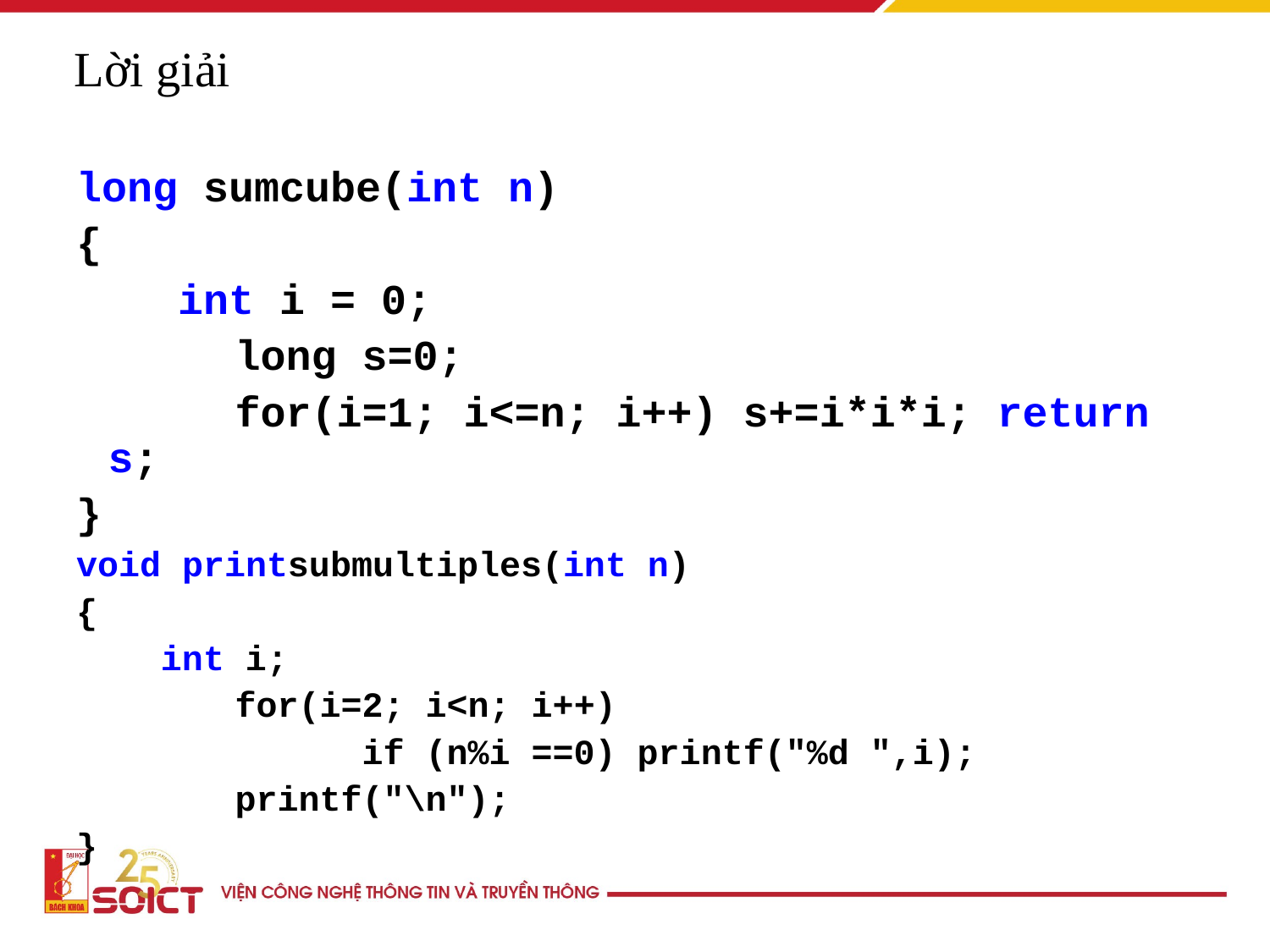

Lời giải
long sumcube(int n)
{
    int i = 0;
		long s=0;
		for(i=1; i<=n; i++) s+=i*i*i;	return s;
}
void printsubmultiples(int n)
{
    int i;
		for(i=2; i<n; i++)
			if (n%i ==0) printf("%d ",i);
		printf("\n");
}